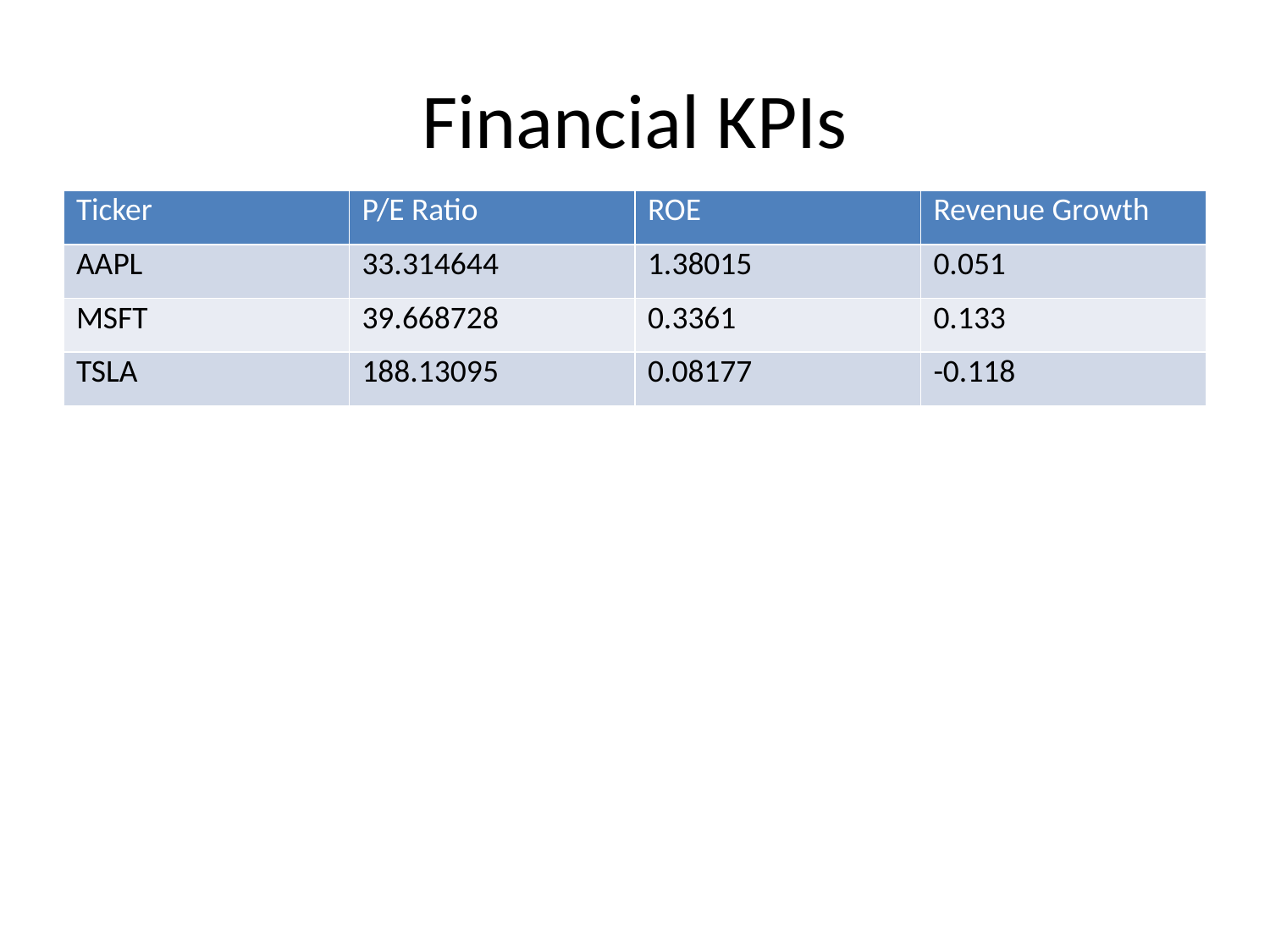

# Financial KPIs
| Ticker | P/E Ratio | ROE | Revenue Growth |
| --- | --- | --- | --- |
| AAPL | 33.314644 | 1.38015 | 0.051 |
| MSFT | 39.668728 | 0.3361 | 0.133 |
| TSLA | 188.13095 | 0.08177 | -0.118 |